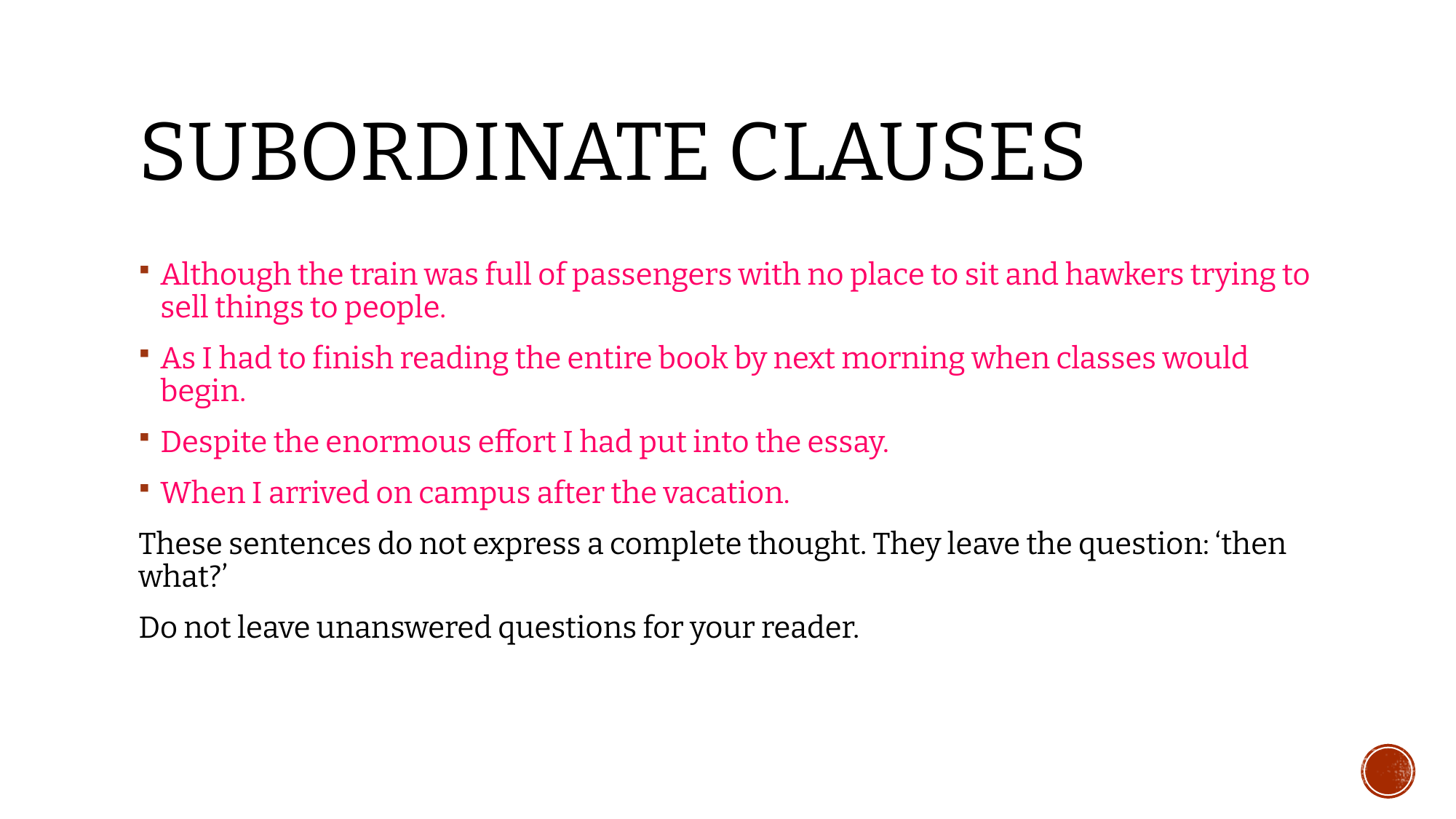

# Subordinate clauses
Although the train was full of passengers with no place to sit and hawkers trying to sell things to people.
As I had to finish reading the entire book by next morning when classes would begin.
Despite the enormous effort I had put into the essay.
When I arrived on campus after the vacation.
These sentences do not express a complete thought. They leave the question: ‘then what?’
Do not leave unanswered questions for your reader.